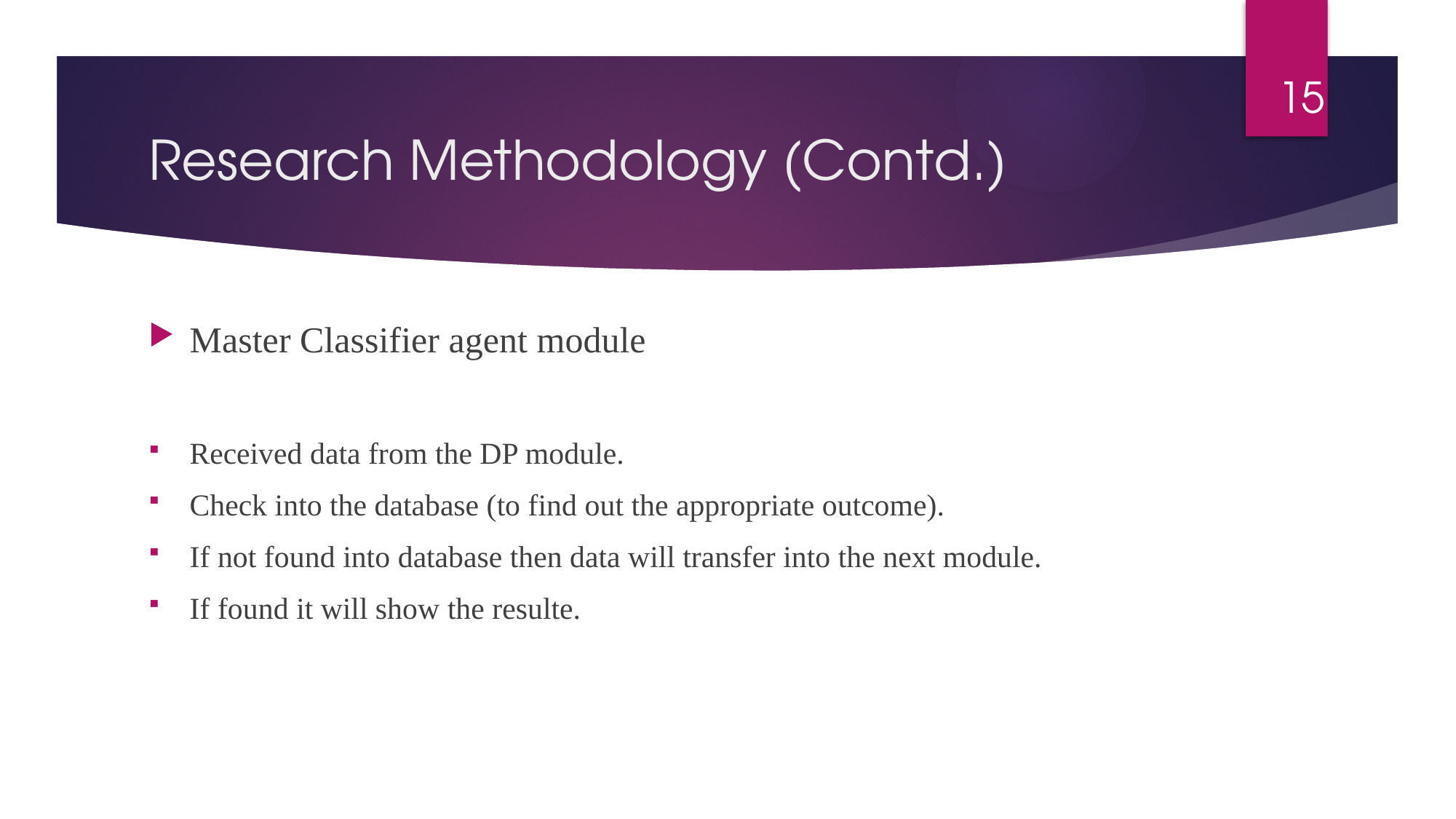

15
# Research Methodology (Contd.)
Master Classifier agent module

Received data from the DP module.
Check into the database (to find out the appropriate outcome).
If not found into database then data will transfer into the next module.
If found it will show the resulte.